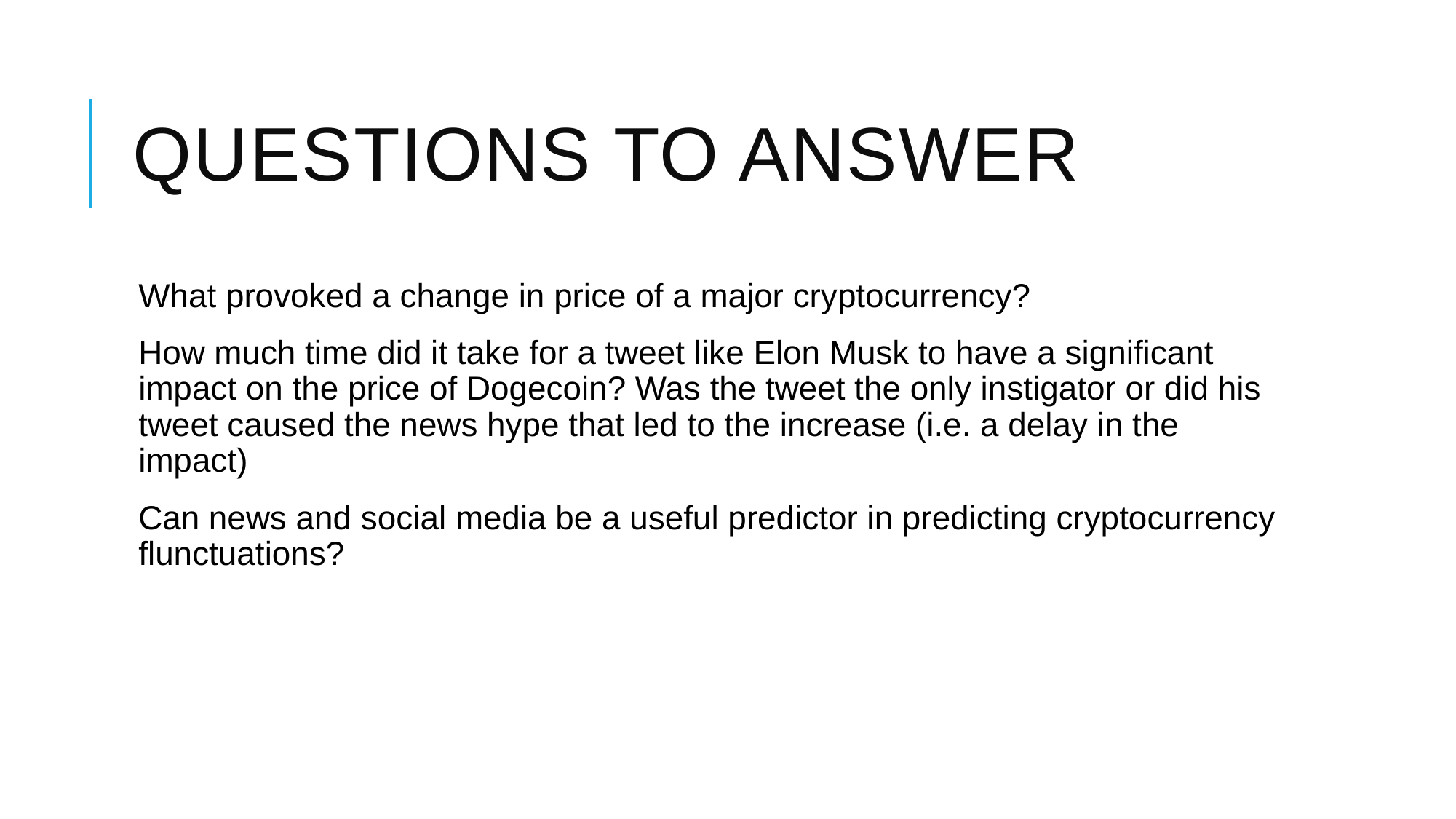

# Questions to answer
What provoked a change in price of a major cryptocurrency?
How much time did it take for a tweet like Elon Musk to have a significant impact on the price of Dogecoin? Was the tweet the only instigator or did his tweet caused the news hype that led to the increase (i.e. a delay in the impact)
Can news and social media be a useful predictor in predicting cryptocurrency flunctuations?